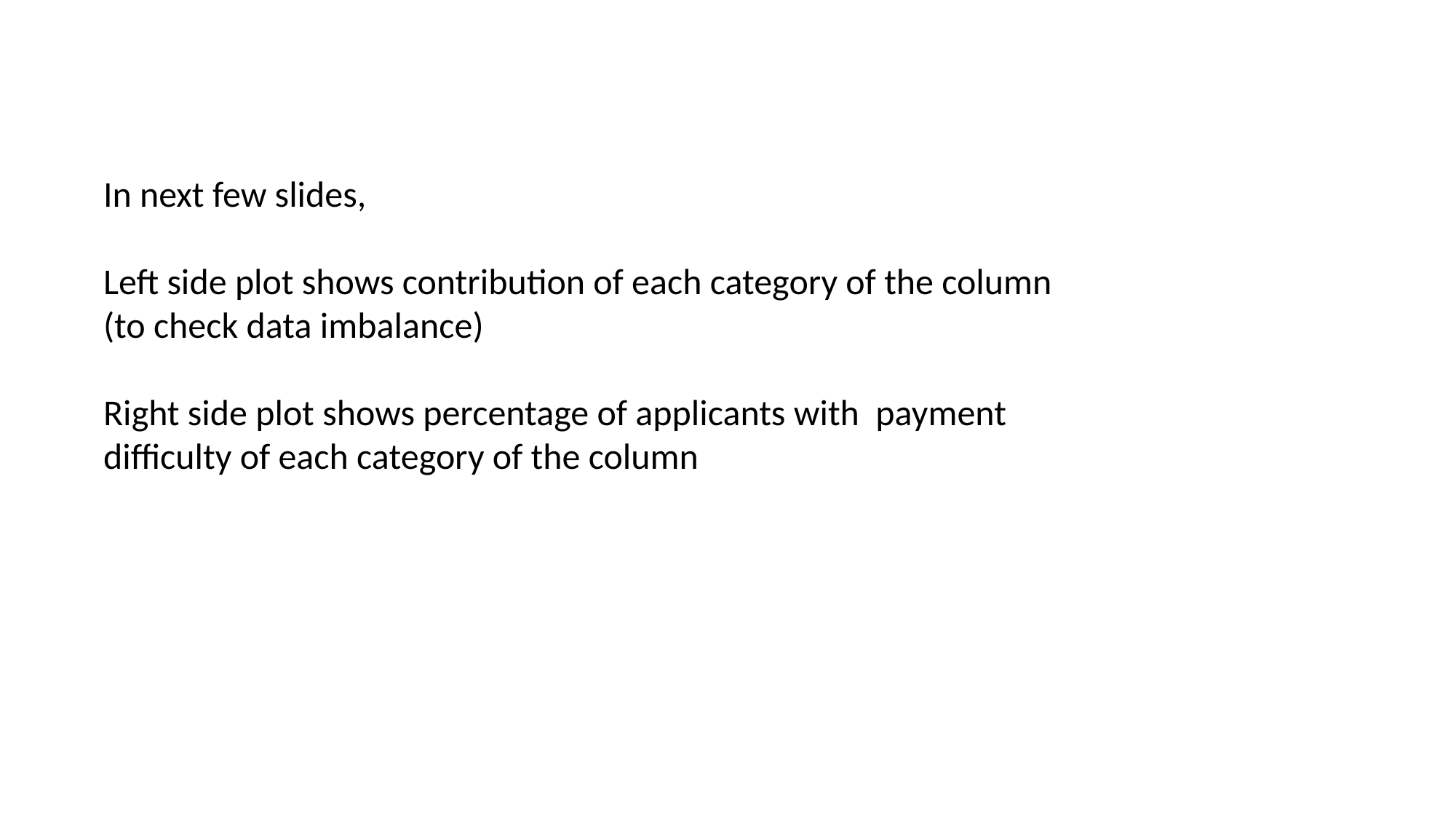

In next few slides,

Left side plot shows contribution of each category of the column
(to check data imbalance)

Right side plot shows percentage of applicants with  payment difficulty of each category of the column